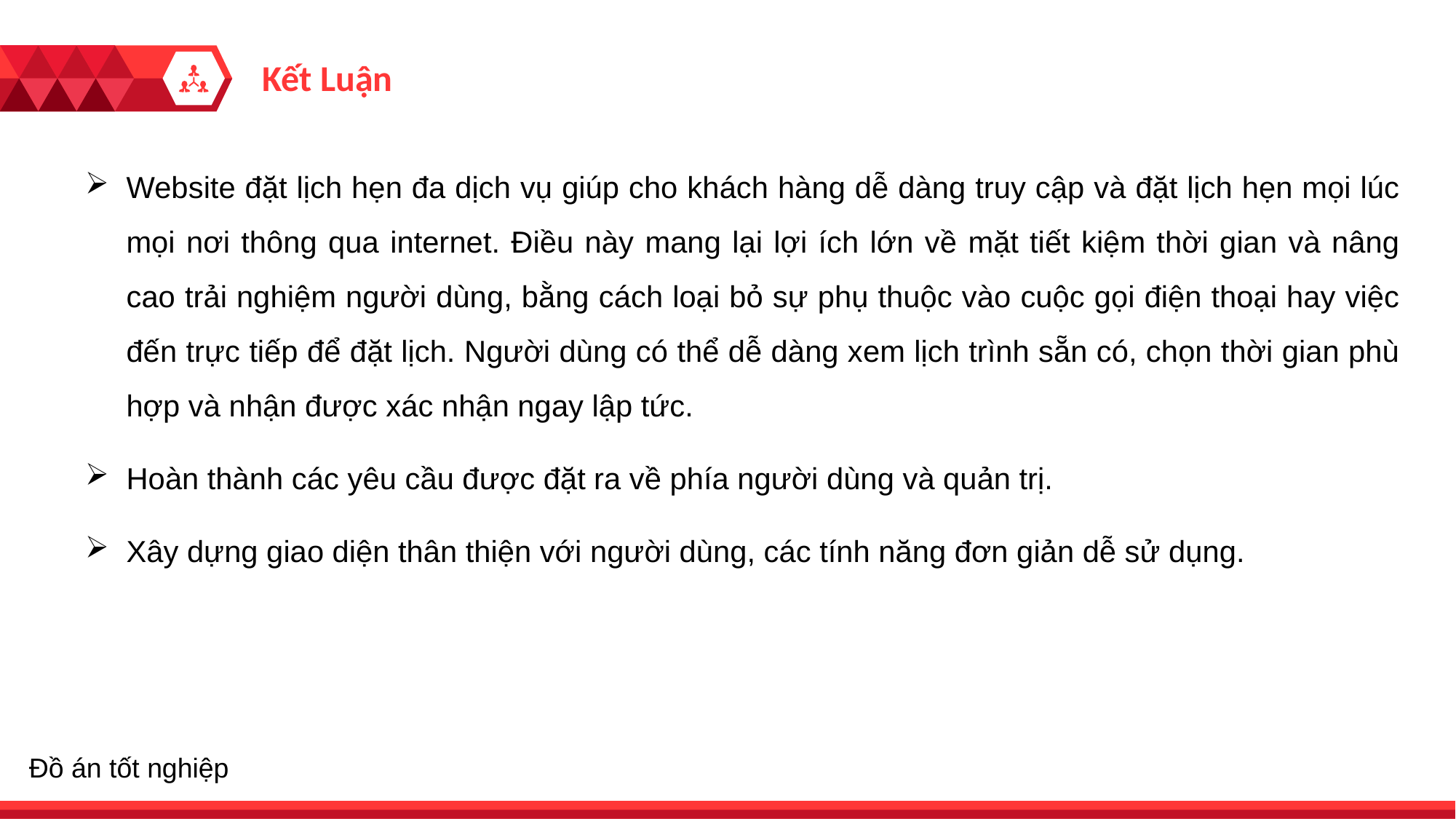

Kết Luận
Website đặt lịch hẹn đa dịch vụ giúp cho khách hàng dễ dàng truy cập và đặt lịch hẹn mọi lúc mọi nơi thông qua internet. Điều này mang lại lợi ích lớn về mặt tiết kiệm thời gian và nâng cao trải nghiệm người dùng, bằng cách loại bỏ sự phụ thuộc vào cuộc gọi điện thoại hay việc đến trực tiếp để đặt lịch. Người dùng có thể dễ dàng xem lịch trình sẵn có, chọn thời gian phù hợp và nhận được xác nhận ngay lập tức.
Hoàn thành các yêu cầu được đặt ra về phía người dùng và quản trị.
Xây dựng giao diện thân thiện với người dùng, các tính năng đơn giản dễ sử dụng.

Đồ án tốt nghiệp